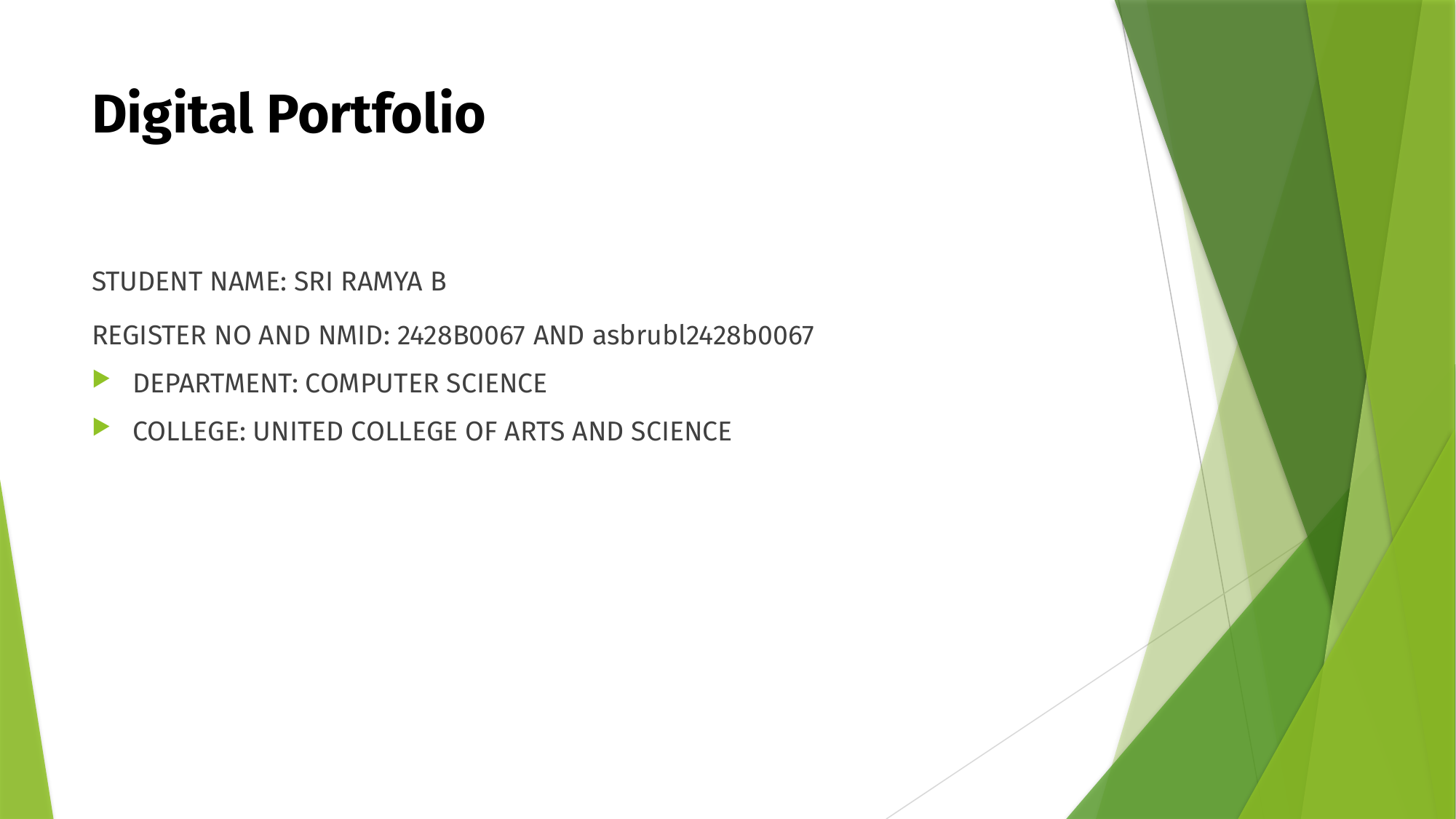

# Digital Portfolio
STUDENT NAME: SRI RAMYA B
REGISTER NO AND NMID: 2428B0067 AND asbrubl2428b0067
DEPARTMENT: COMPUTER SCIENCE
COLLEGE: UNITED COLLEGE OF ARTS AND SCIENCE